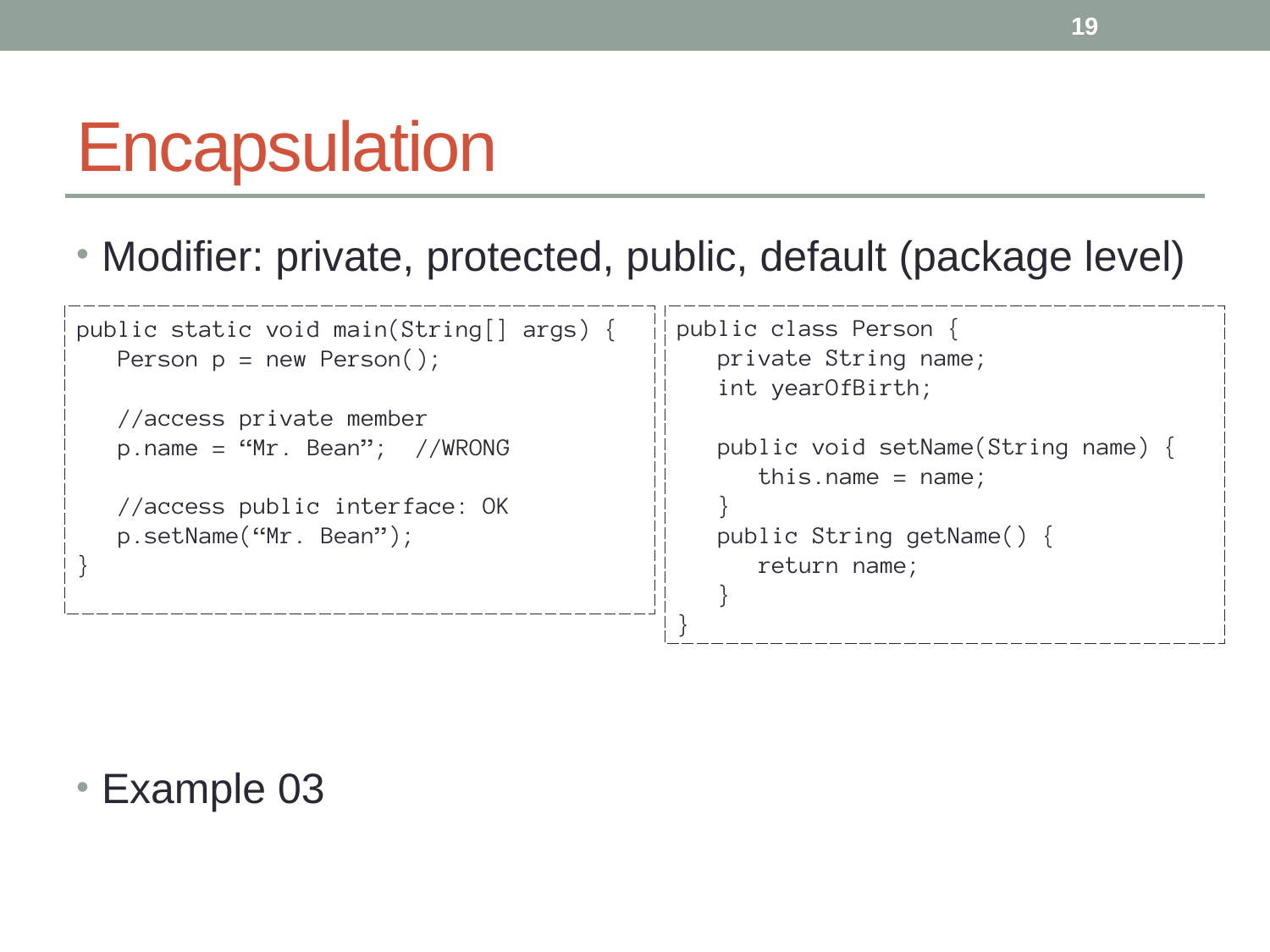

19
# Encapsulation
Modifier: private, protected, public, default (package level)

Example 03
public class Person {
   private String name;
   int yearOfBirth;

   public void setName(String name) {
      this.name = name;
   }
   public String getName() {
      return name;
   }
}
public static void main(String[] args) {
   Person p = new Person();

   //access private member
   p.name = “Mr. Bean”;  //WRONG

   //access public interface: OK
   p.setName(“Mr. Bean”);
}